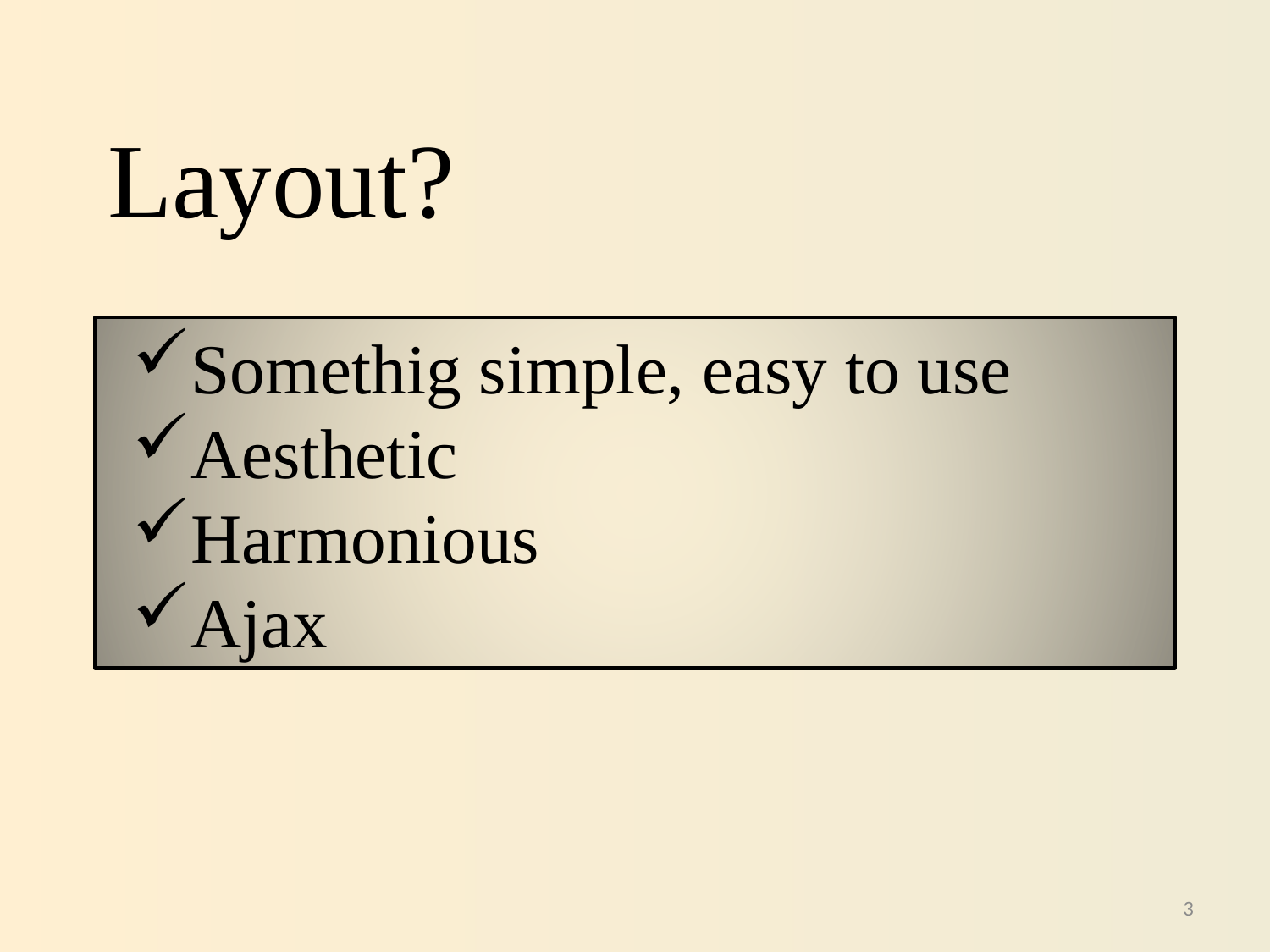

Layout?
Somethig simple, easy to use
Aesthetic
Harmonious
Ajax
3